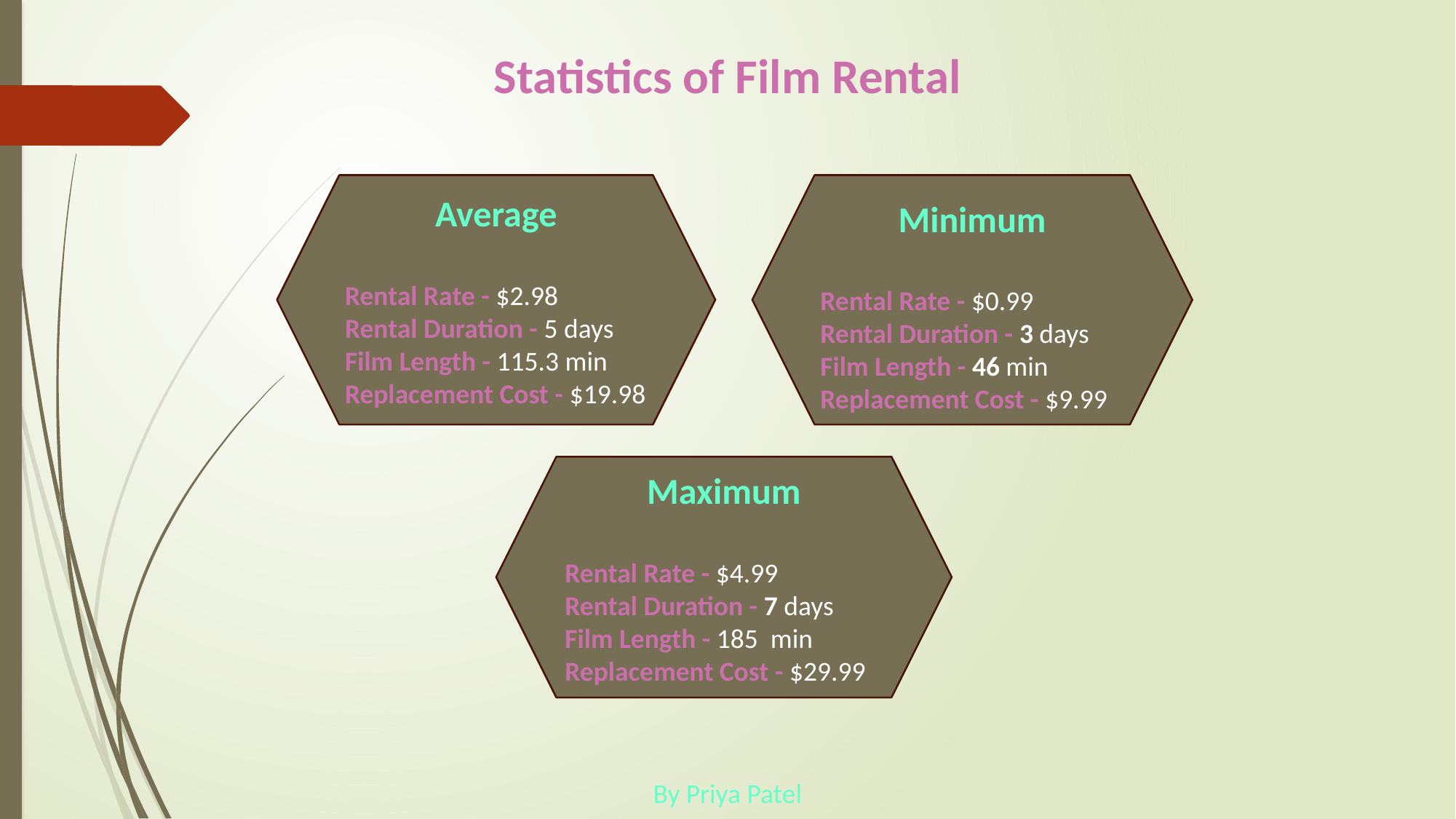

Statistics of Film Rental

Minimum

Rental Rate - $0.99
Rental Duration - 3 days
Film Length - 46 min
Replacement Cost - $9.99

Average

Rental Rate - $2.98
Rental Duration - 5 days
Film Length - 115.3 min
Replacement Cost - $19.98
Maximum

Rental Rate - $4.99
Rental Duration - 7 days
Film Length - 185  min
Replacement Cost - $29.99
By Priya Patel